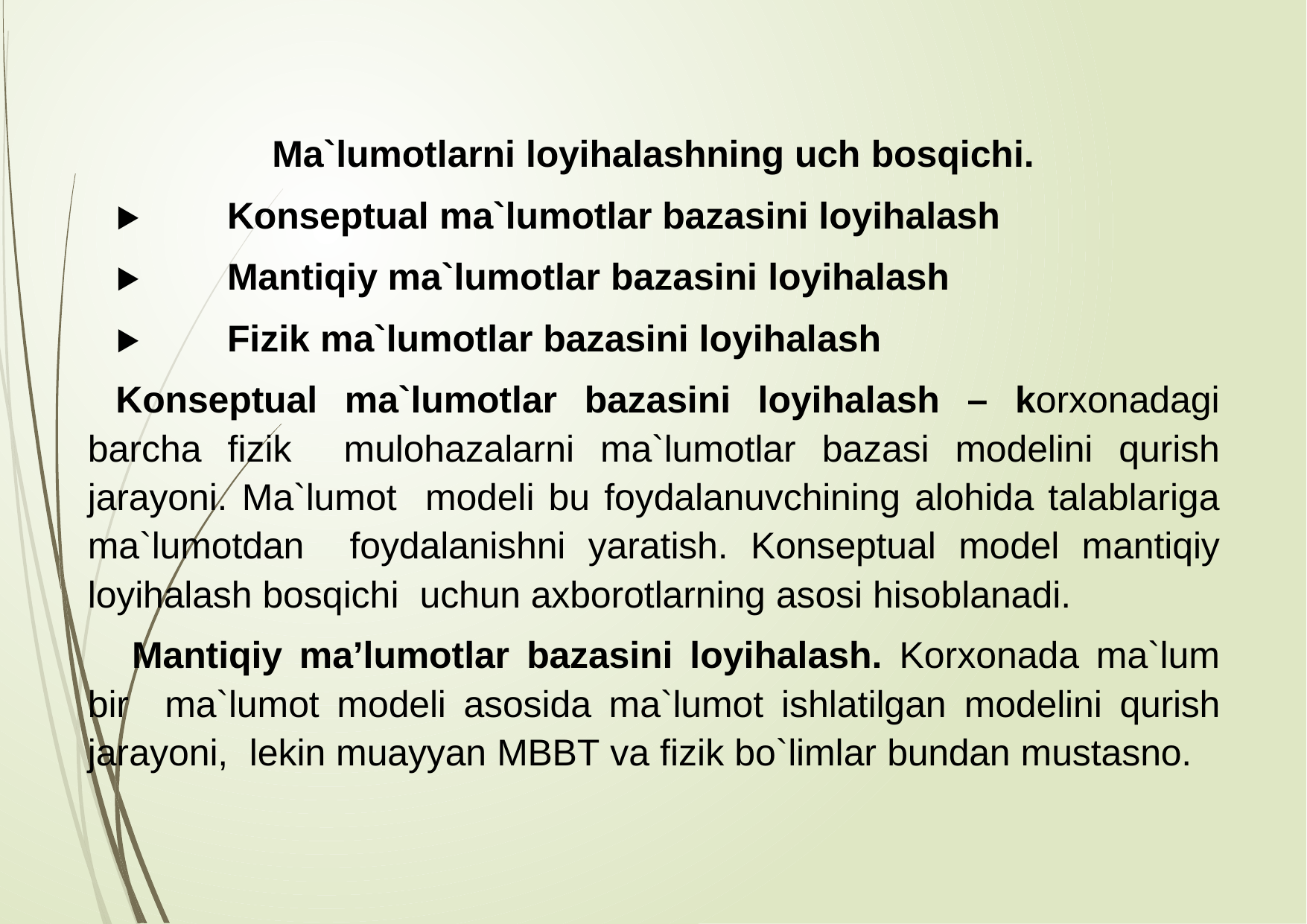

Ma`lumotlarni loyihalashning uch bosqichi.
⯈	Konseptual ma`lumotlar bazasini loyihalash
⯈	Mantiqiy ma`lumotlar bazasini loyihalash
⯈	Fizik ma`lumotlar bazasini loyihalash
Konseptual ma`lumotlar bazasini loyihalash – korxonadagi barcha fizik  mulohazalarni ma`lumotlar bazasi modelini qurish jarayoni. Ma`lumot  modeli bu foydalanuvchining alohida talablariga ma`lumotdan  foydalanishni yaratish. Konseptual model mantiqiy loyihalash bosqichi  uchun axborotlarning asosi hisoblanadi.
Mantiqiy ma’lumotlar bazasini loyihalash. Korxonada ma`lum bir  ma`lumot modeli asosida ma`lumot ishlatilgan modelini qurish jarayoni,  lekin muayyan MBBT va fizik bo`limlar bundan mustasno.